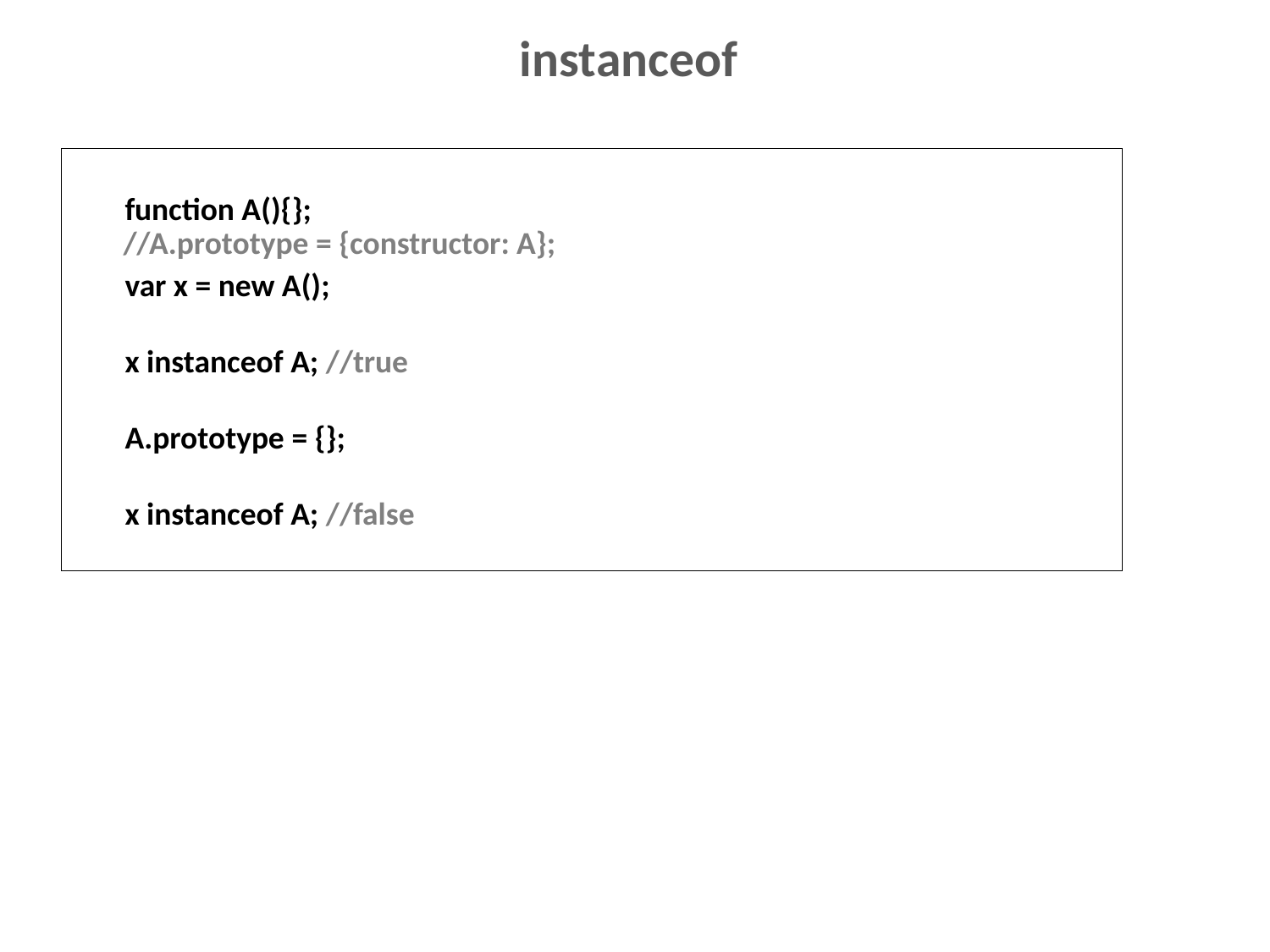

# instanceof

function A(){};

var x = new A();

x instanceof A; //true

A.prototype = {};

x instanceof A; //false

//A.prototype = {constructor: A};